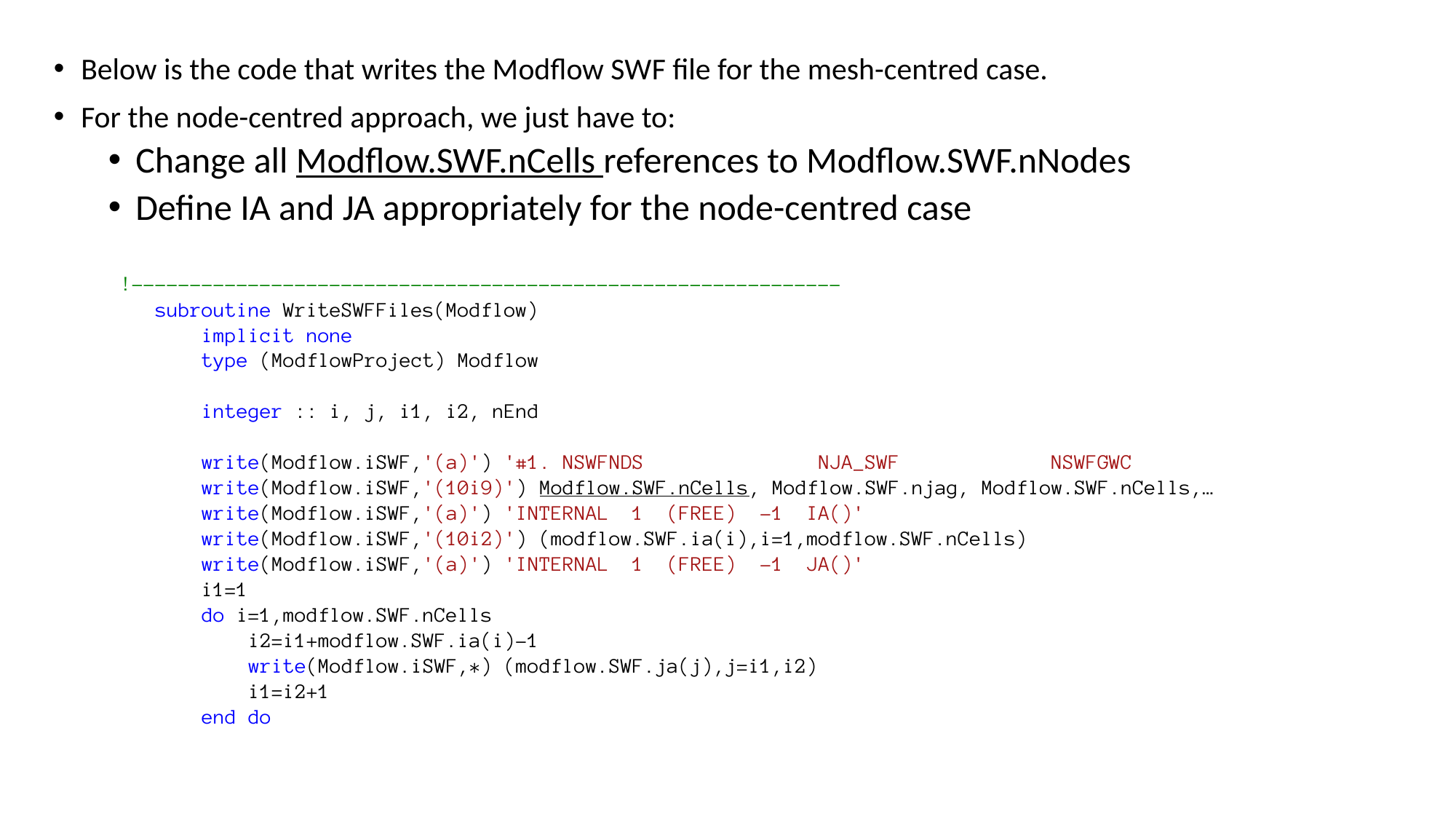

Below is the code that writes the Modflow SWF file for the mesh-centred case.
For the node-centred approach, we just have to:
Change all Modflow.SWF.nCells references to Modflow.SWF.nNodes
Define IA and JA appropriately for the node-centred case

 !-------------------------------------------------------------
    subroutine WriteSWFFiles(Modflow)
        implicit none
        type (ModflowProject) Modflow

        integer :: i, j, i1, i2, nEnd

        write(Modflow.iSWF,'(a)') '#1. NSWFNDS               NJA_SWF             NSWFGWC
        write(Modflow.iSWF,'(10i9)') Modflow.SWF.nCells, Modflow.SWF.njag, Modflow.SWF.nCells,…
        write(Modflow.iSWF,'(a)') 'INTERNAL  1  (FREE)  -1  IA()'
        write(Modflow.iSWF,'(10i2)') (modflow.SWF.ia(i),i=1,modflow.SWF.nCells)
        write(Modflow.iSWF,'(a)') 'INTERNAL  1  (FREE)  -1  JA()'
        i1=1
        do i=1,modflow.SWF.nCells
            i2=i1+modflow.SWF.ia(i)-1
            write(Modflow.iSWF,*) (modflow.SWF.ja(j),j=i1,i2)
            i1=i2+1
        end do